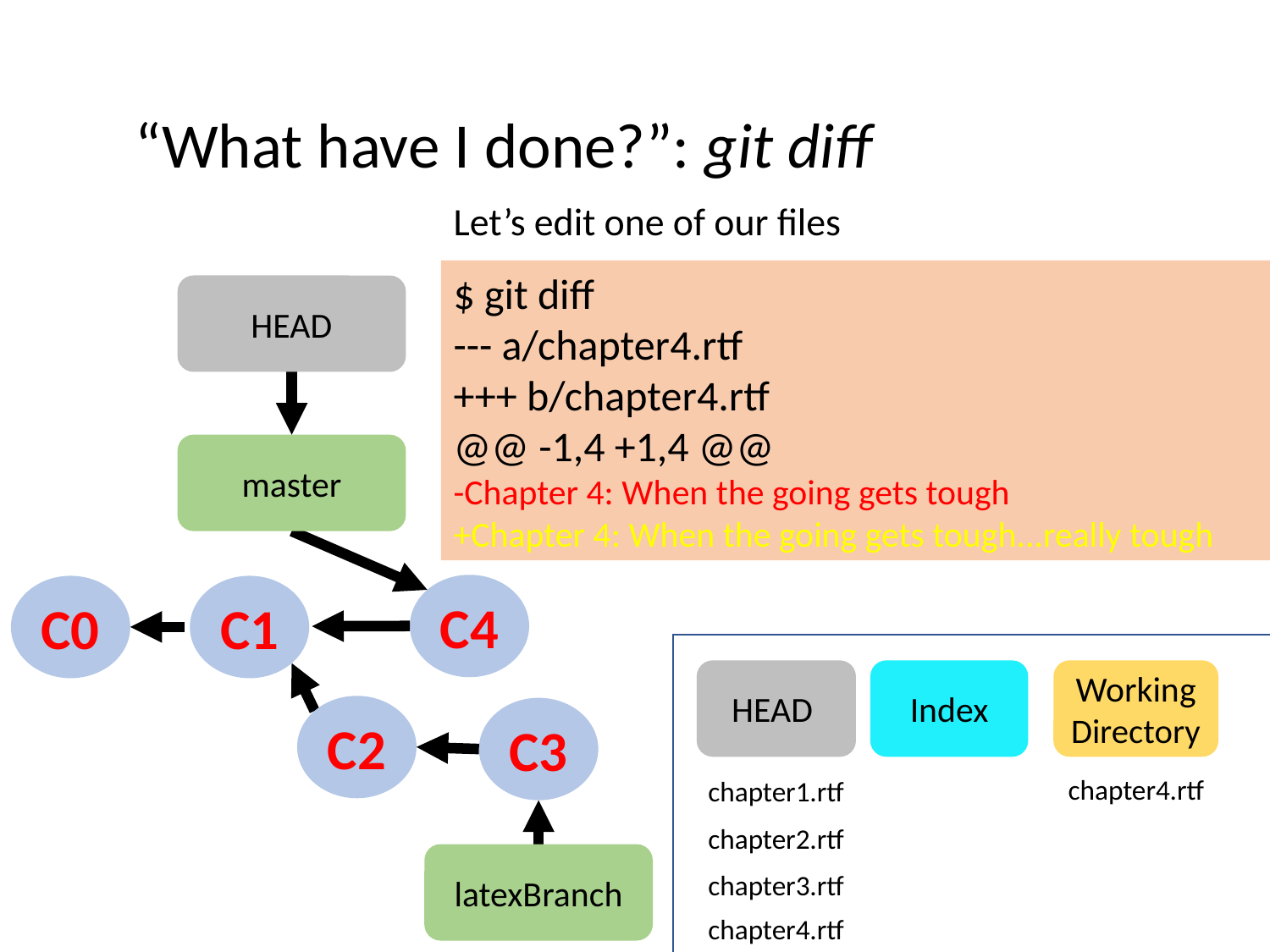

“What have I done?”: git diff
Let’s edit one of our files
$ git diff
--- a/chapter4.rtf
+++ b/chapter4.rtf
@@ -1,4 +1,4 @@
-Chapter 4: When the going gets tough
+Chapter 4: When the going gets tough...really tough
HEAD
master
C4
C0
C1

HEAD
Index
Working Directory
C2
C3
chapter4.rtf
chapter1.rtf
chapter2.rtf
latexBranch
chapter3.rtf
chapter4.rtf